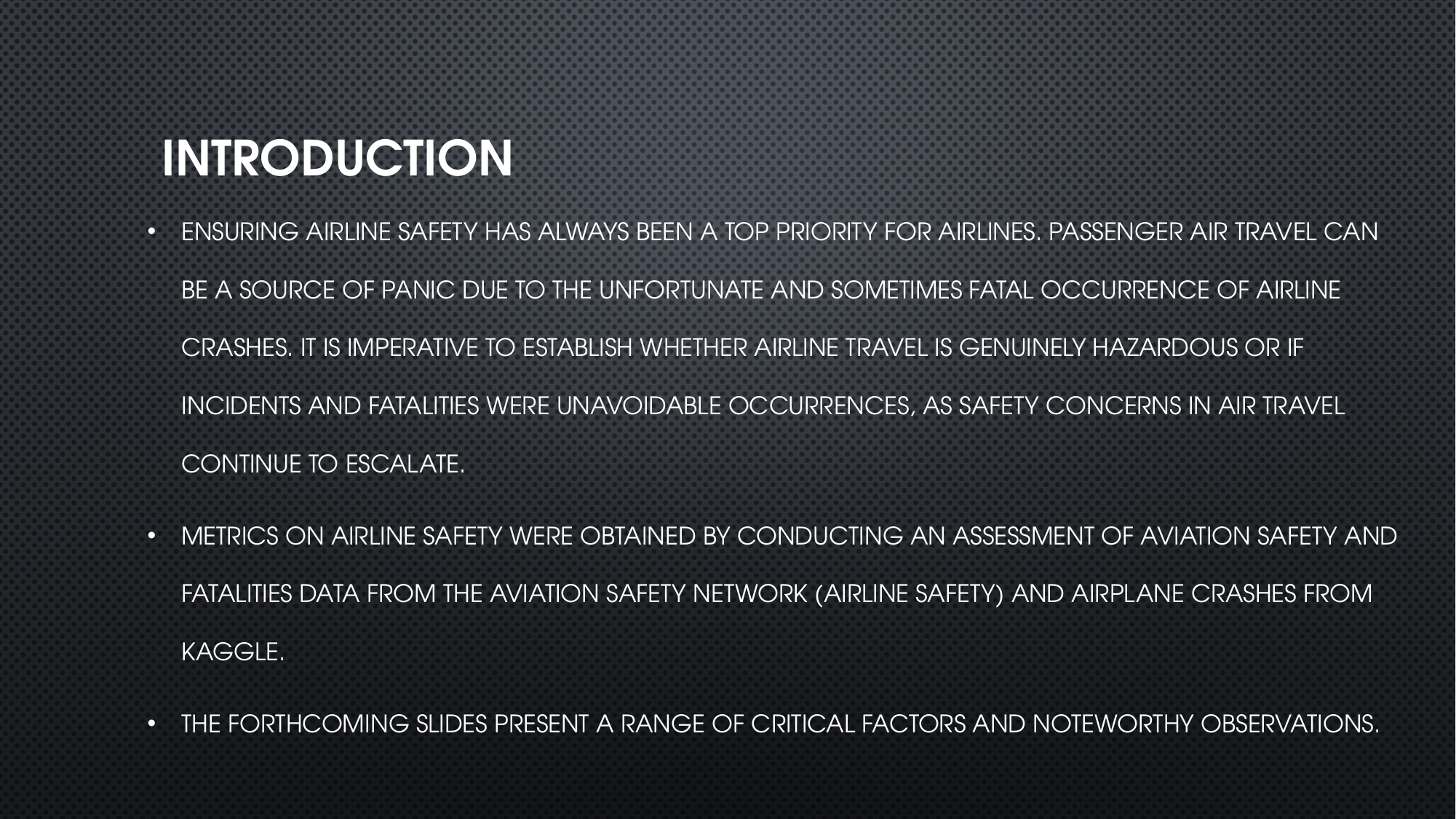

# Introduction
Ensuring airline safety has always been a top priority for airlines. Passenger air travel can be a source of panic due to the unfortunate and sometimes fatal occurrence of airline crashes. It is imperative to establish whether airline travel is genuinely hazardous or if incidents and fatalities were unavoidable occurrences, as safety concerns in air travel continue to escalate.
Metrics on airline safety were obtained by conducting an assessment of aviation safety and fatalities data from the Aviation Safety Network (airline safety) and airplane crashes from Kaggle.
The forthcoming slides present a range of critical factors and noteworthy observations.